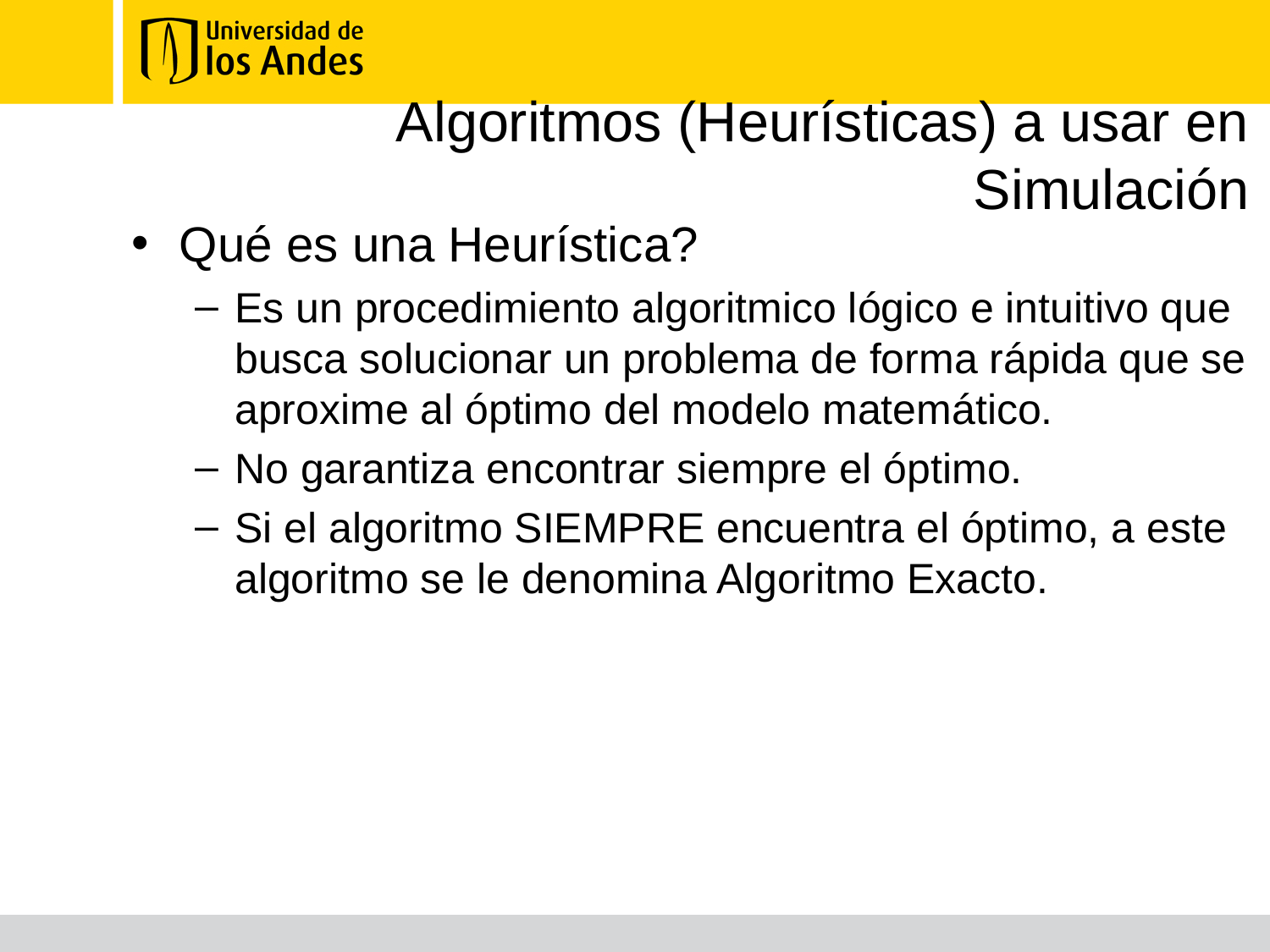

# Algoritmos (Heurísticas) a usar en Simulación
Qué es una Heurística?
Es un procedimiento algoritmico lógico e intuitivo que busca solucionar un problema de forma rápida que se aproxime al óptimo del modelo matemático.
No garantiza encontrar siempre el óptimo.
Si el algoritmo SIEMPRE encuentra el óptimo, a este algoritmo se le denomina Algoritmo Exacto.